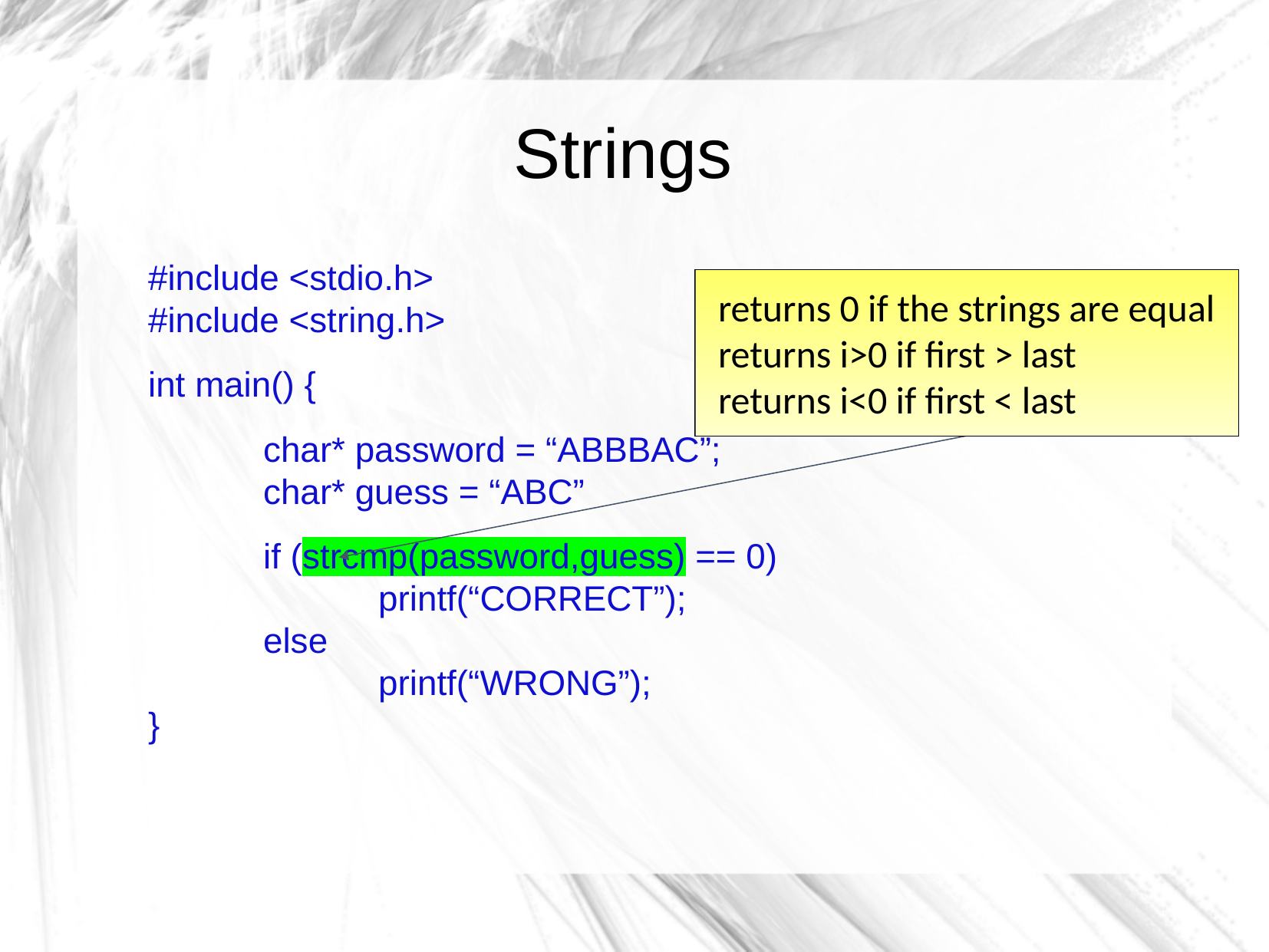

Strings
#include <stdio.h>
#include <string.h>
int main() {
	char* password = “ABBBAC”;
	char* guess = “ABC”
	if (strcmp(password,guess) == 0)
		printf(“CORRECT”);
	else
		printf(“WRONG”);
}

returns 0 if the strings are equal
returns i>0 if first > last
returns i<0 if first < last